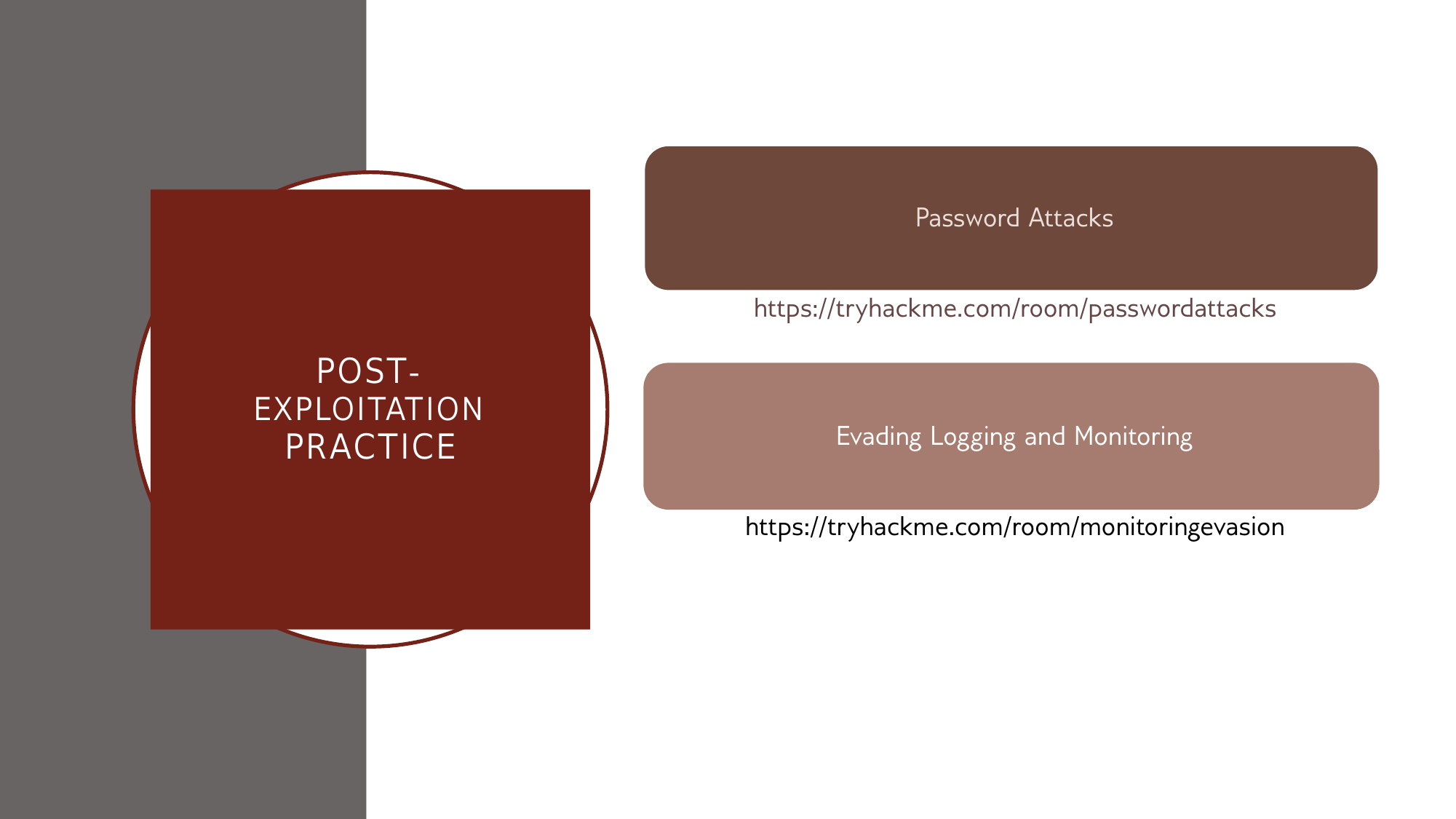

Password Attacks
https://tryhackme.com/room/passwordattacks
Evading Logging and Monitoring
https://tryhackme.com/room/monitoringevasion

# Post- Exploitation practice